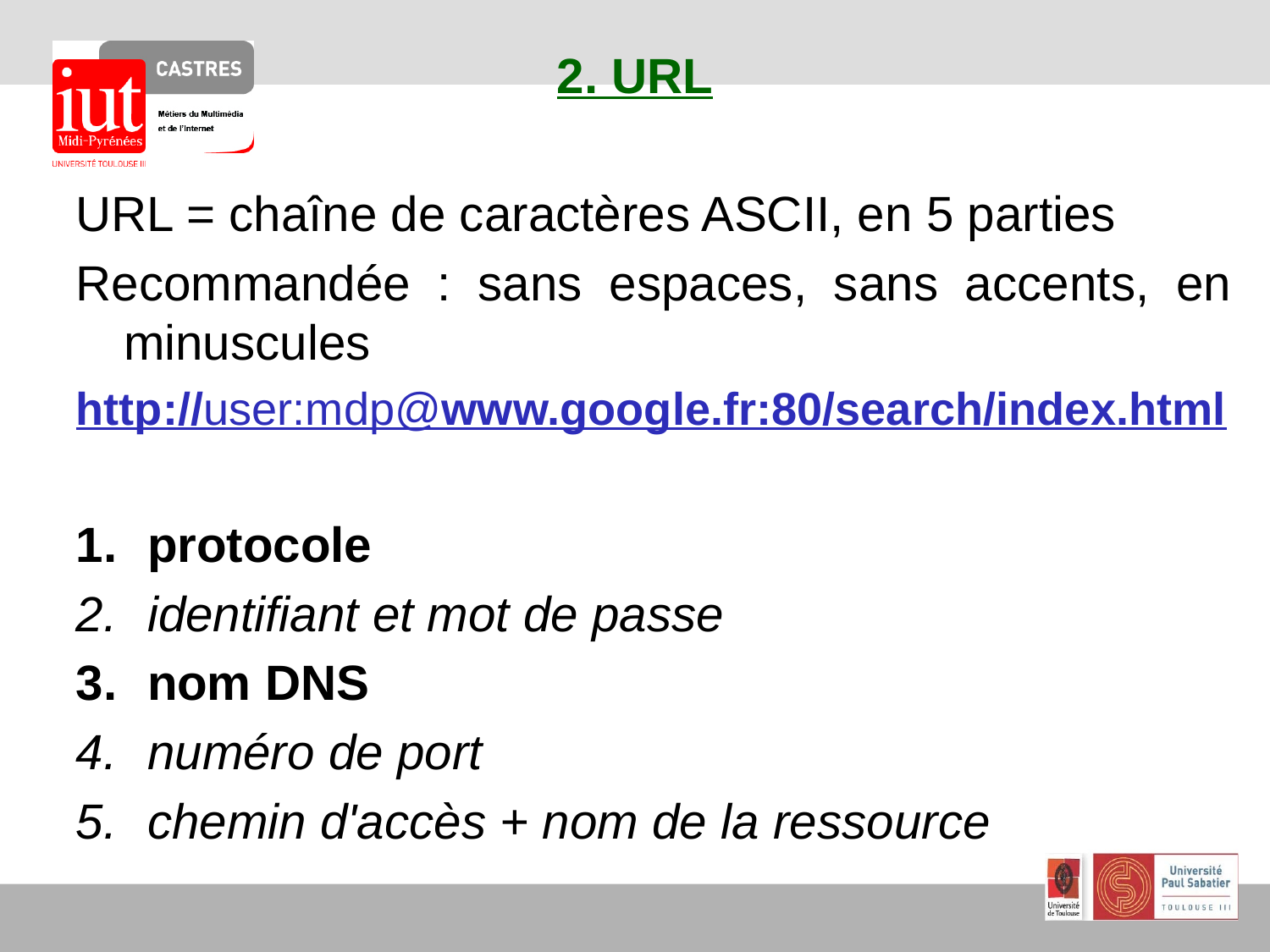

# 2. URL
URL = chaîne de caractères ASCII, en 5 parties
Recommandée : sans espaces, sans accents, en minuscules
http://user:mdp@www.google.fr:80/search/index.html

protocole
identifiant et mot de passe
nom DNS
numéro de port
chemin d'accès + nom de la ressource